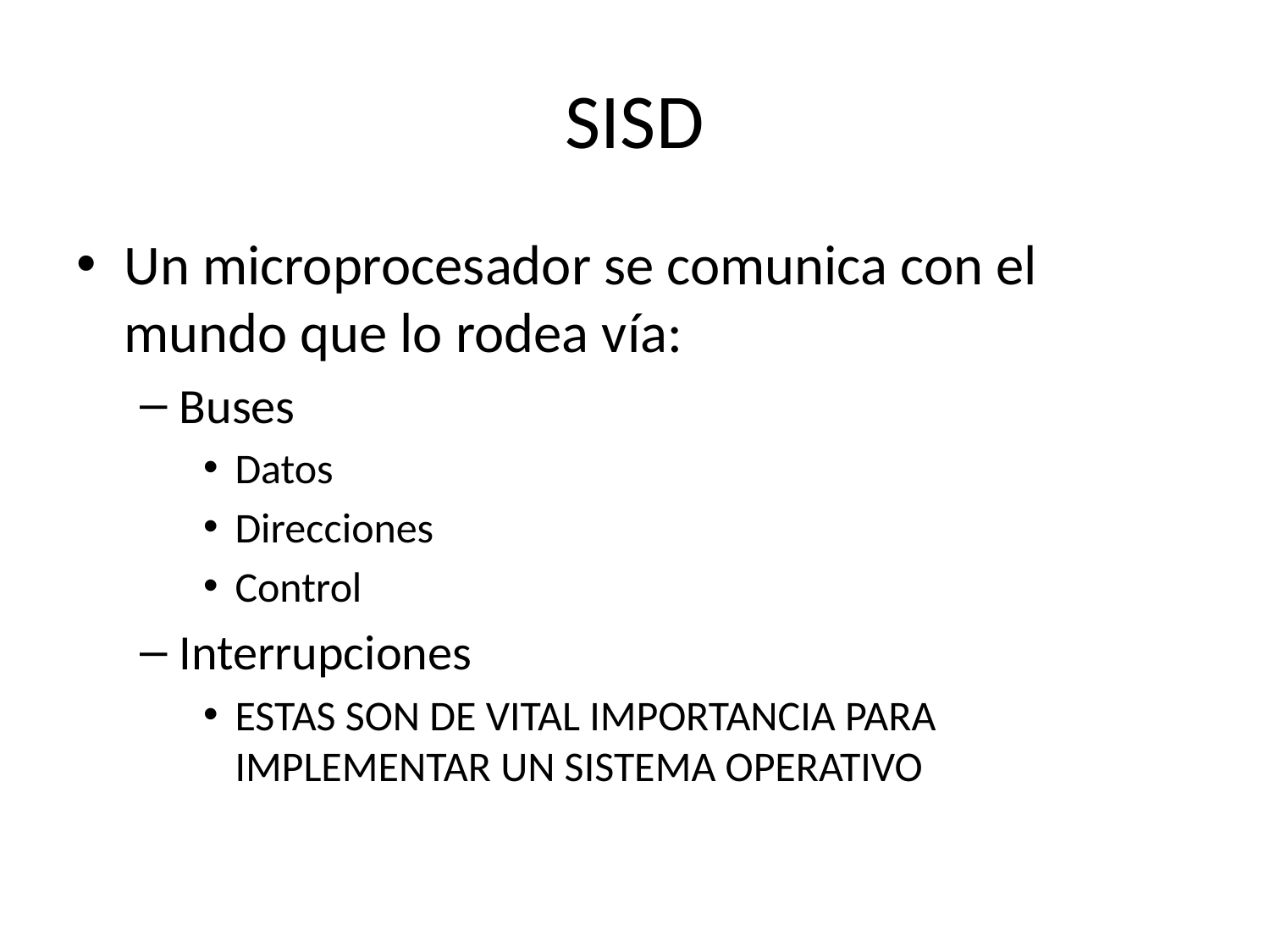

# SISD
Un microprocesador se comunica con el mundo que lo rodea vía:
Buses
Datos
Direcciones
Control
Interrupciones
ESTAS SON DE VITAL IMPORTANCIA PARA IMPLEMENTAR UN SISTEMA OPERATIVO